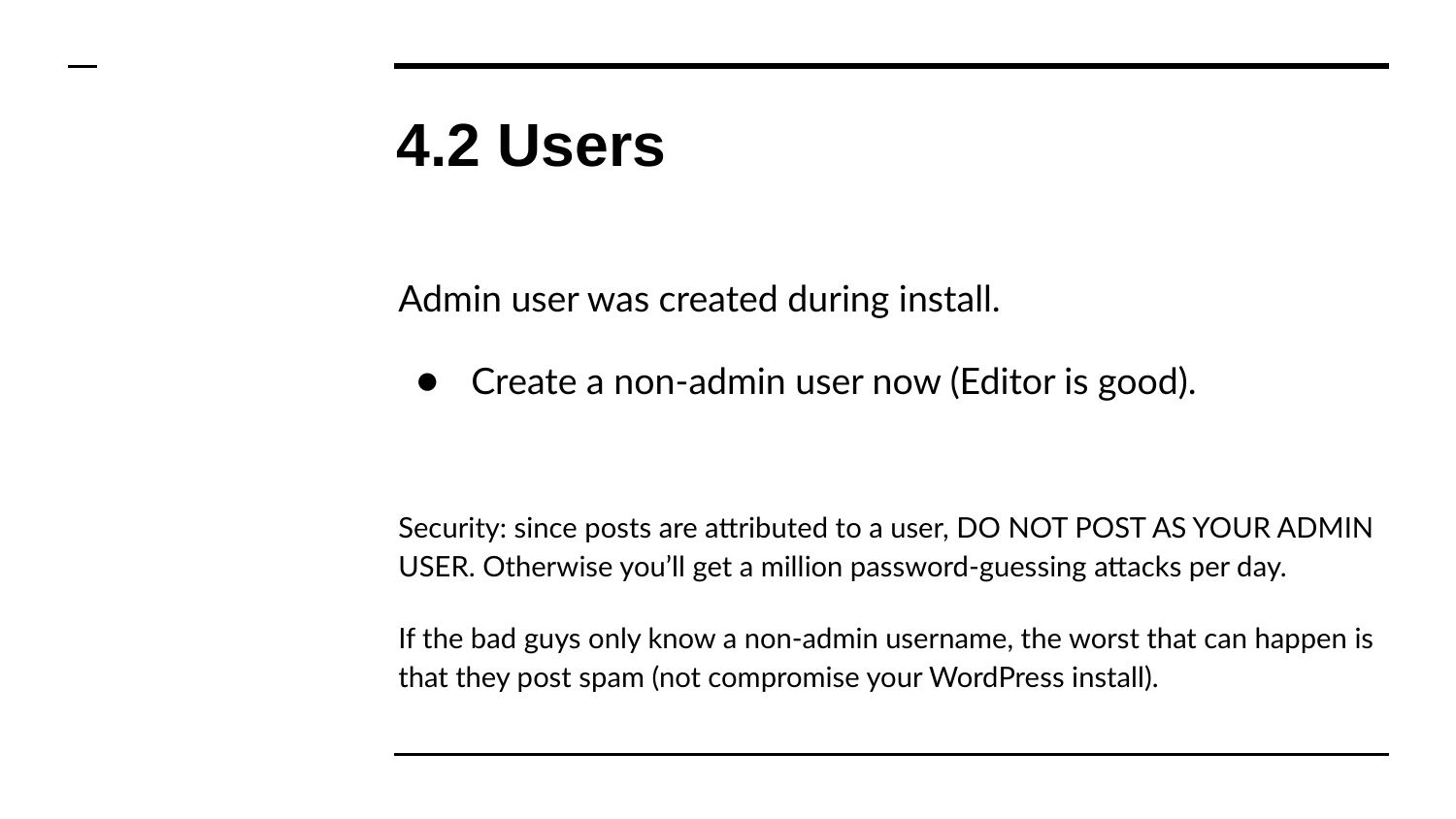

# 4.2 Users
Admin user was created during install.
Create a non-admin user now (Editor is good).

Security: since posts are attributed to a user, DO NOT POST AS YOUR ADMIN USER. Otherwise you’ll get a million password-guessing attacks per day.
If the bad guys only know a non-admin username, the worst that can happen is that they post spam (not compromise your WordPress install).